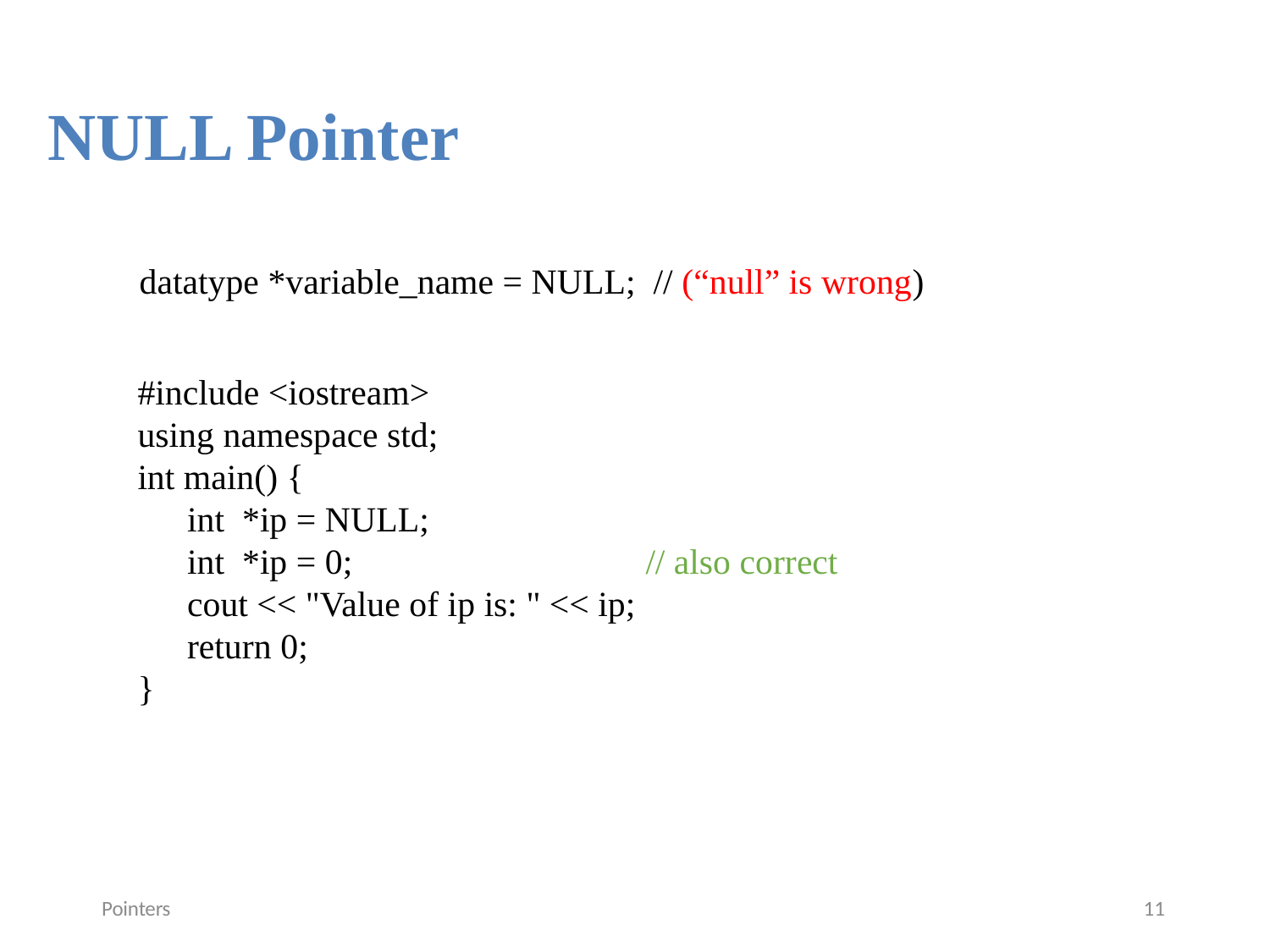

NULL Pointer
datatype *variable_name = NULL;  // (“null” is wrong)

#include <iostream>
using namespace std;
int main() {
	int  *ip = NULL;
	int  *ip = 0;  			// also correct
	cout << "Value of ip is: " << ip;
	return 0;
}

Pointers
11